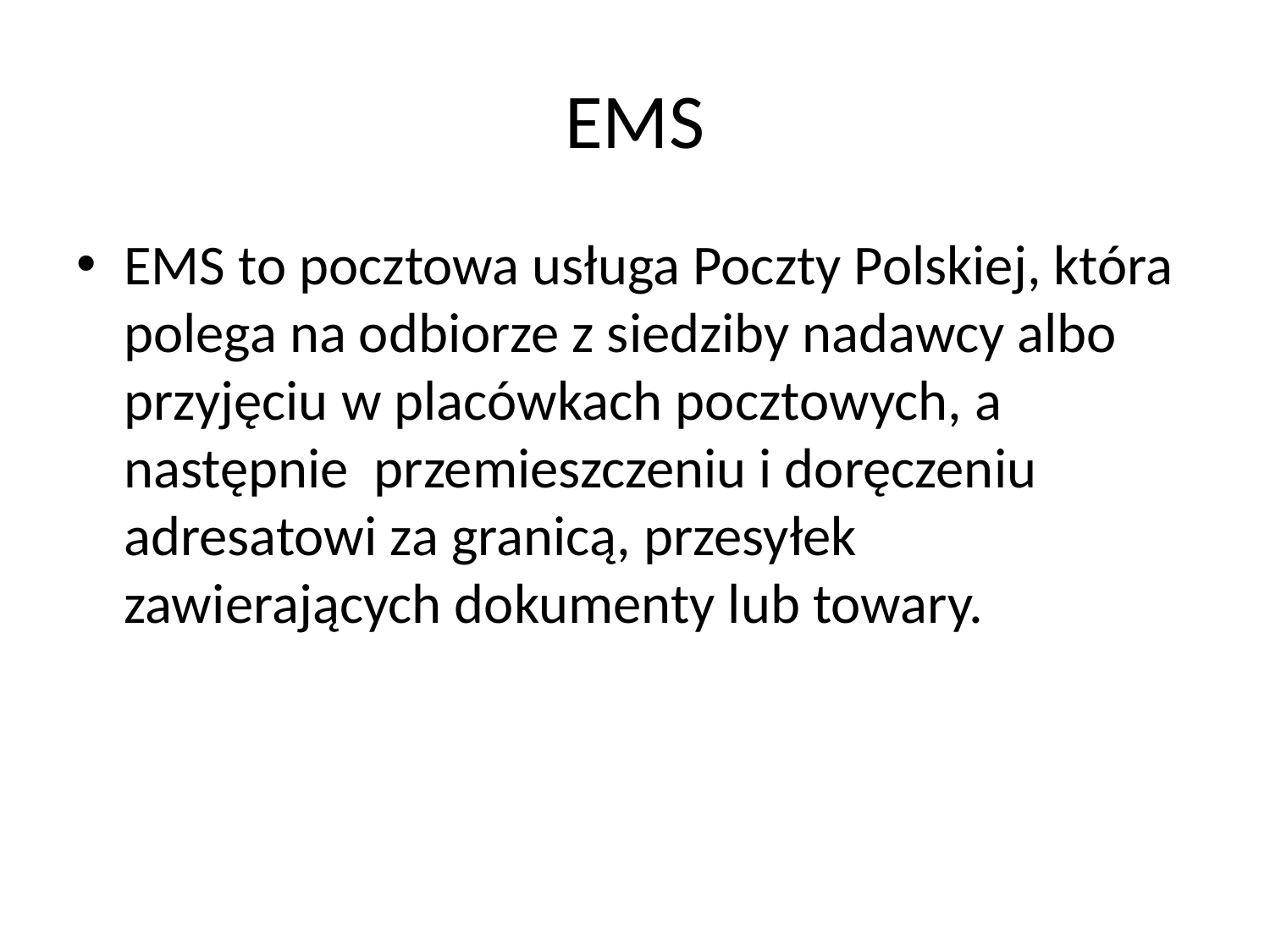

# EMS
EMS to pocztowa usługa Poczty Polskiej, która polega na odbiorze z siedziby nadawcy albo przyjęciu w placówkach pocztowych, a następnie  przemieszczeniu i doręczeniu adresatowi za granicą, przesyłek  zawierających dokumenty lub towary.